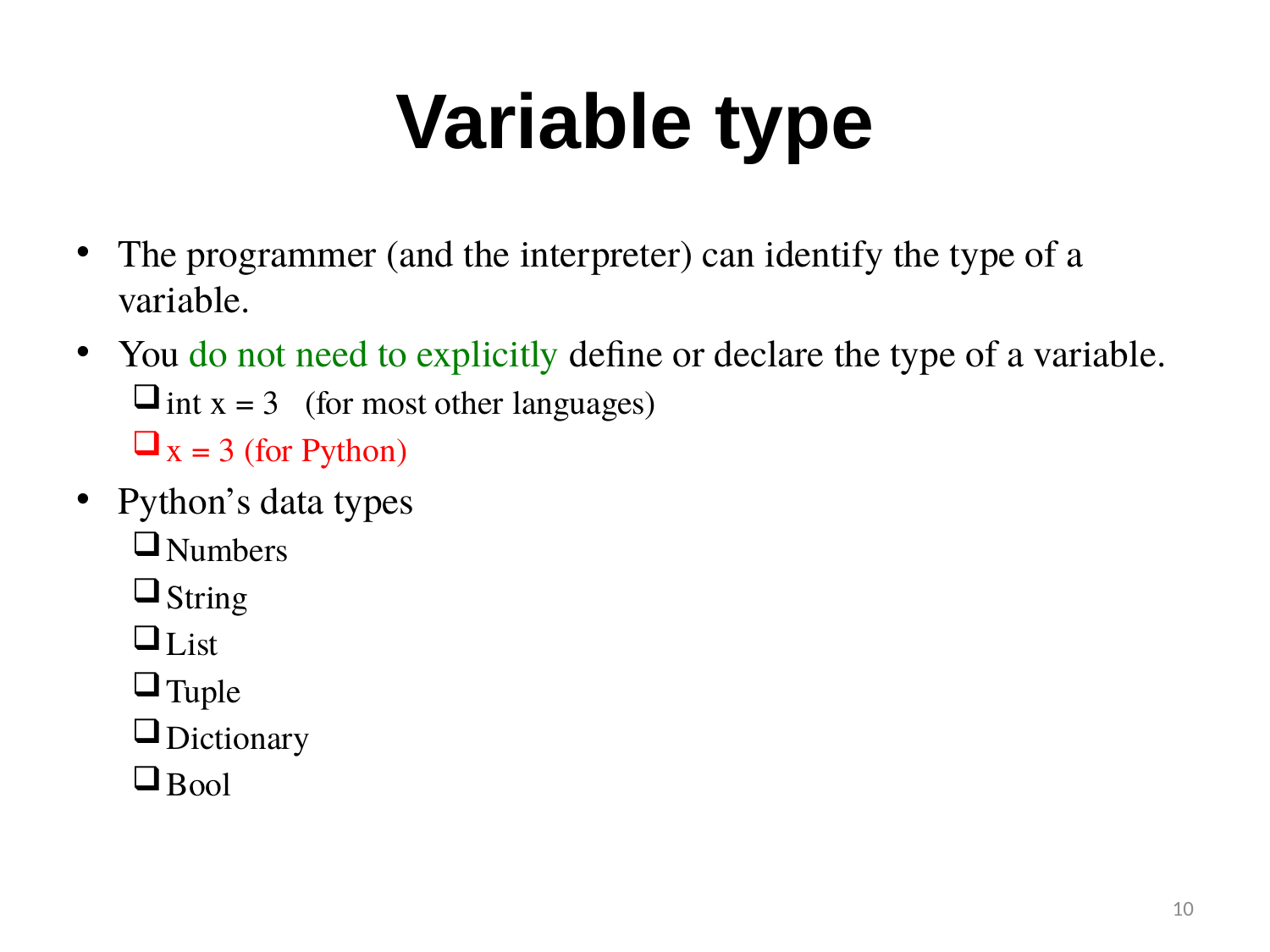

# Variable type
The programmer (and the interpreter) can identify the type of a variable.
You do not need to explicitly define or declare the type of a variable.
int x = 3   (for most other languages)
x = 3 (for Python)
Python’s data types
Numbers
String
List
Tuple
Dictionary
Bool

10